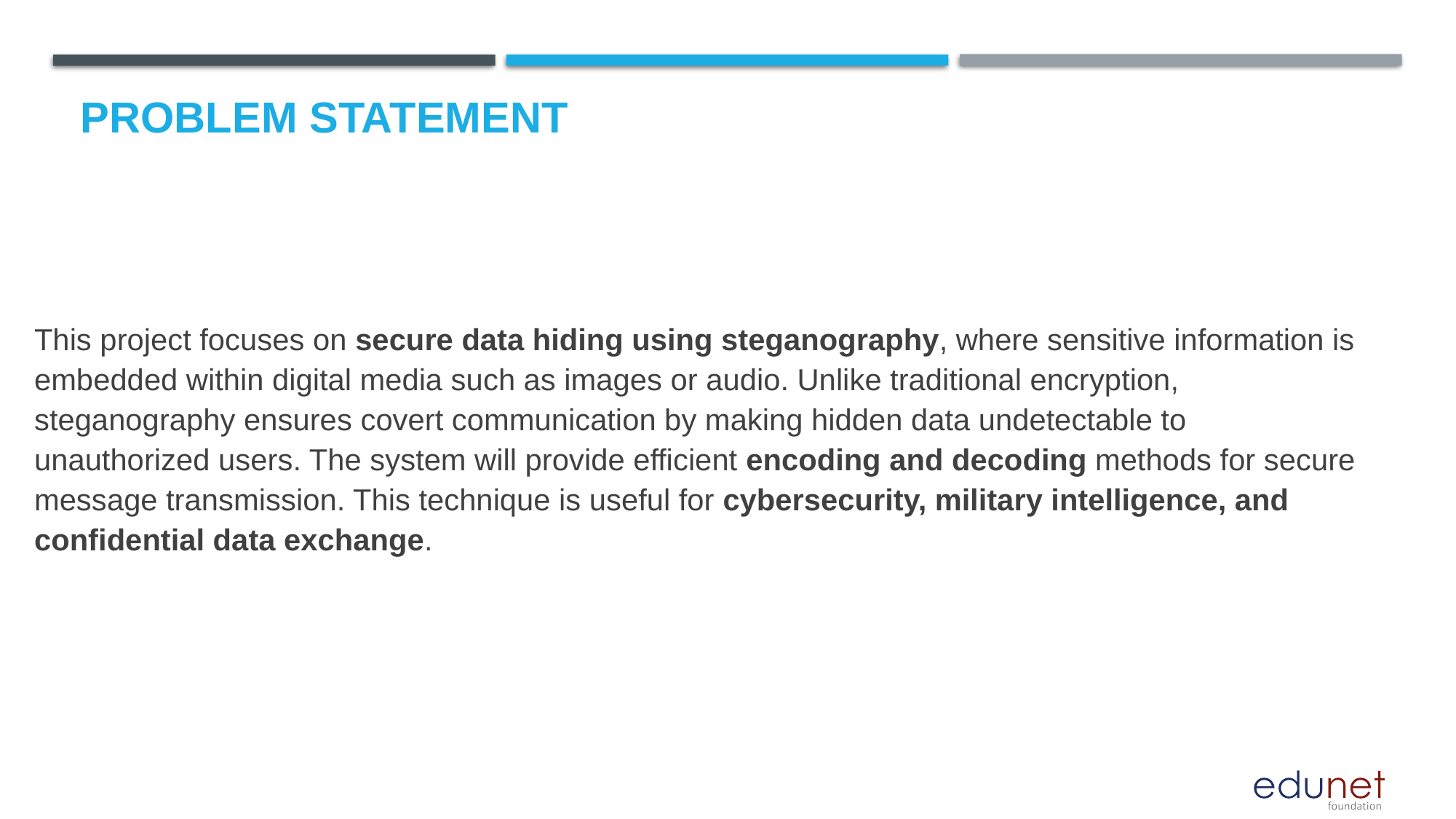

# Problem Statement
This project focuses on secure data hiding using steganography, where sensitive information is embedded within digital media such as images or audio. Unlike traditional encryption, steganography ensures covert communication by making hidden data undetectable to unauthorized users. The system will provide efficient encoding and decoding methods for secure message transmission. This technique is useful for cybersecurity, military intelligence, and confidential data exchange.